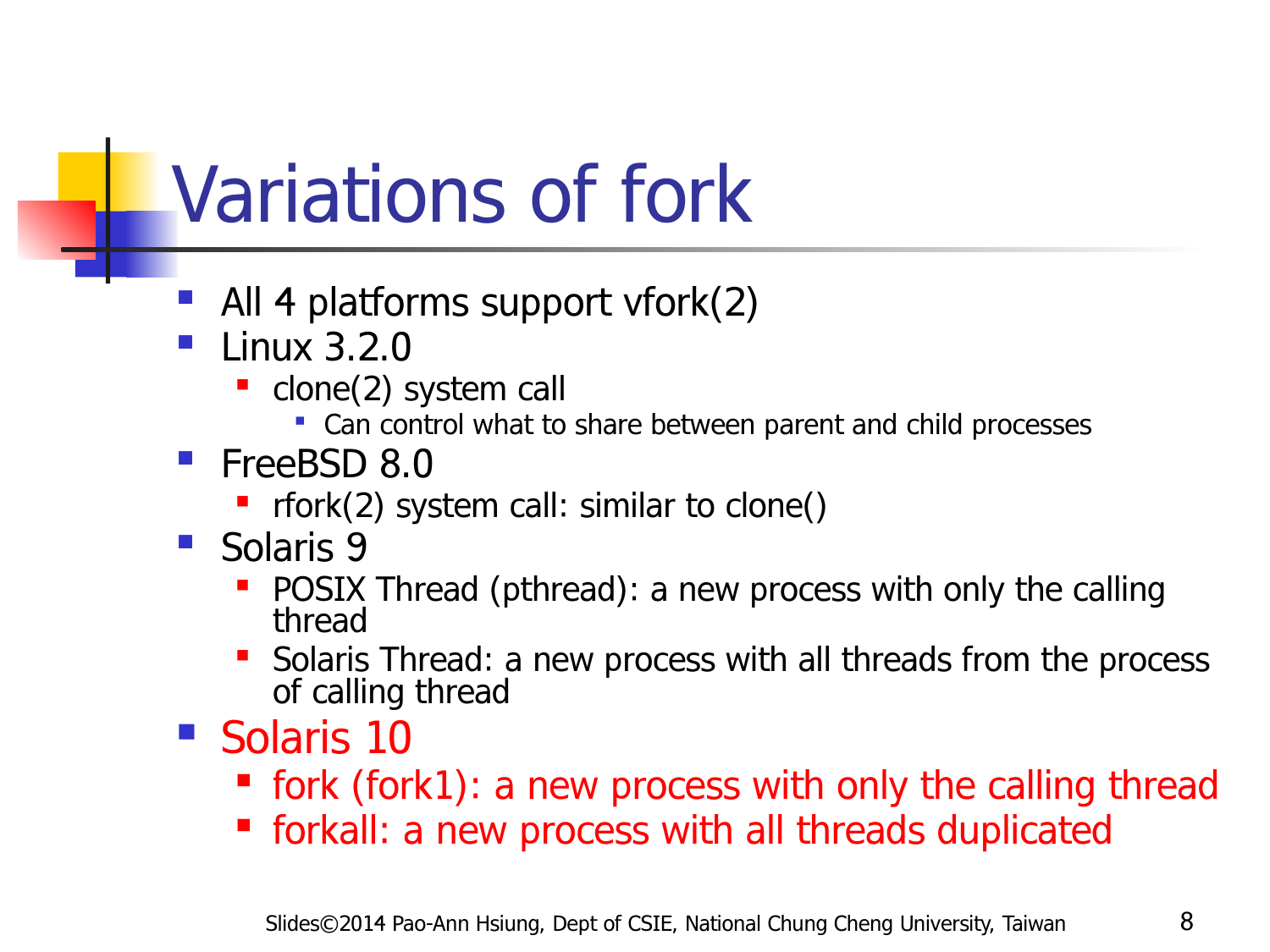

# Variations of fork
All 4 platforms support vfork(2)
Linux 3.2.0
clone(2) system call
Can control what to share between parent and child processes
FreeBSD 8.0
rfork(2) system call: similar to clone()
Solaris 9
POSIX Thread (pthread): a new process with only the calling thread
Solaris Thread: a new process with all threads from the process of calling thread
Solaris 10
fork (fork1): a new process with only the calling thread
forkall: a new process with all threads duplicated
Slides©2014 Pao-Ann Hsiung, Dept of CSIE, National Chung Cheng University, Taiwan
8